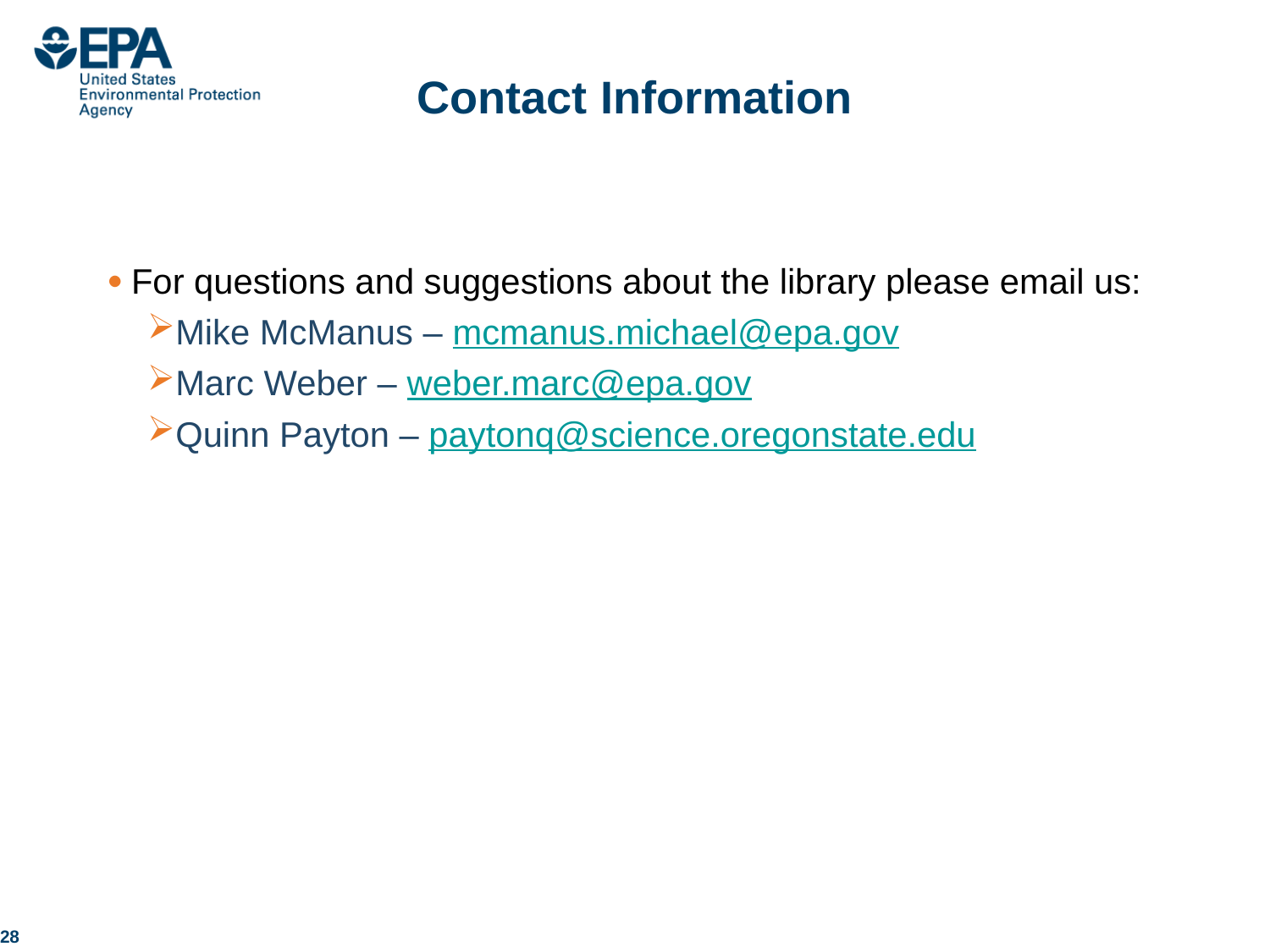

# Contact Information

For questions and suggestions about the library please email us:
Mike McManus – mcmanus.michael@epa.gov
Marc Weber – weber.marc@epa.gov
Quinn Payton – paytonq@science.oregonstate.edu

28